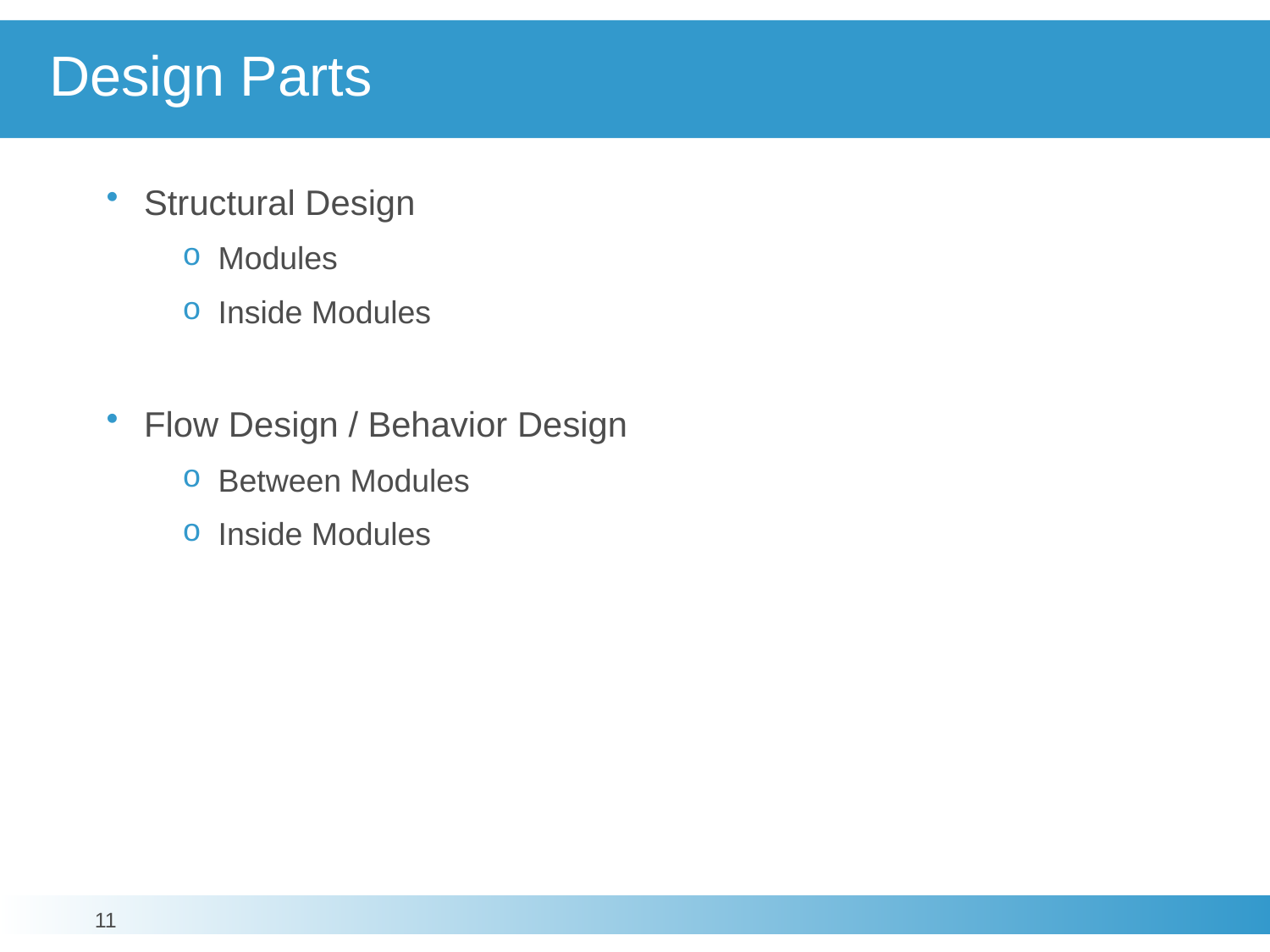

# Design Parts
Structural Design
Modules
Inside Modules

Flow Design / Behavior Design
Between Modules
Inside Modules

11